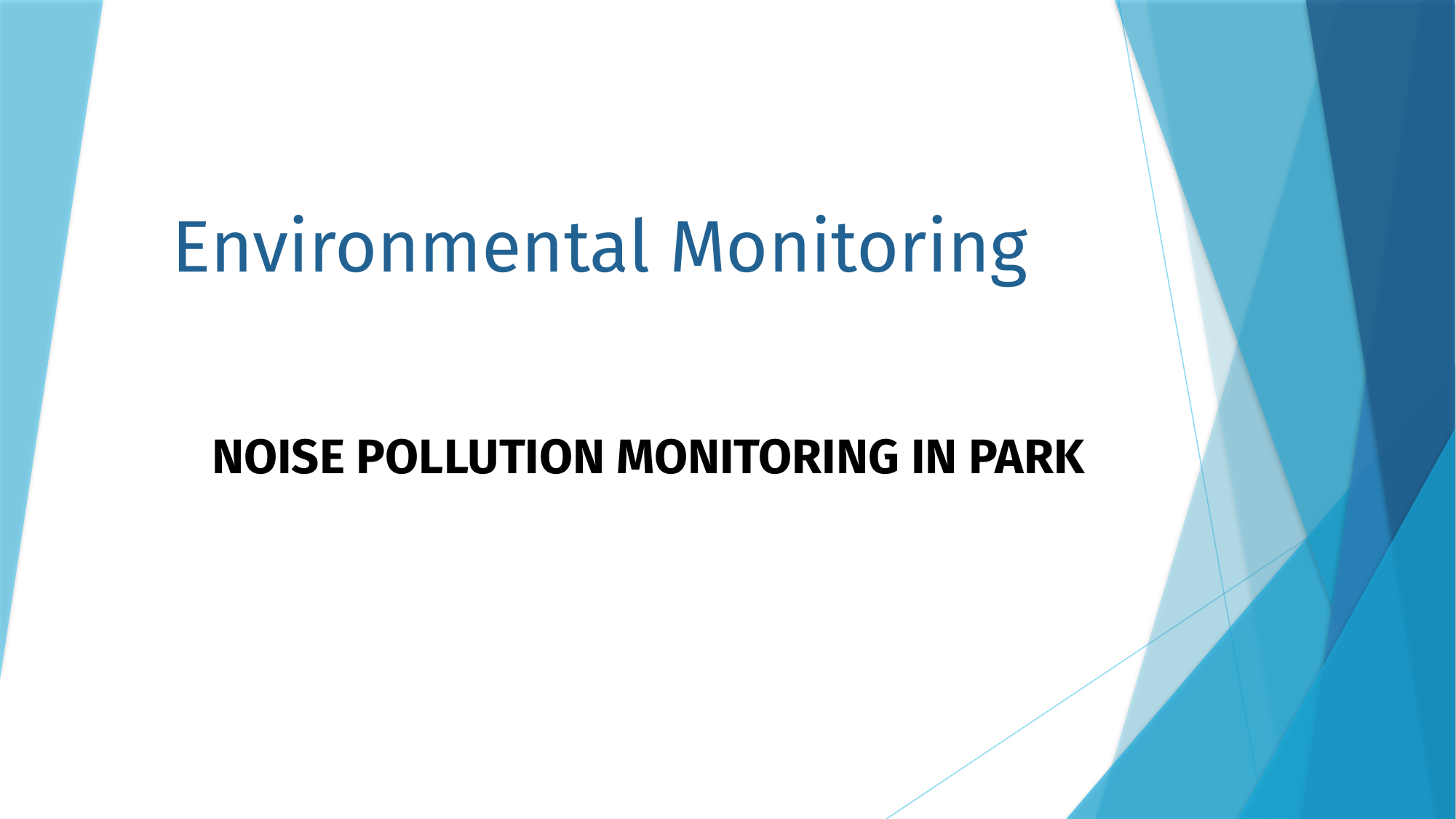

# Environmental Monitoring
NOISE POLLUTION MONITORING IN PARK